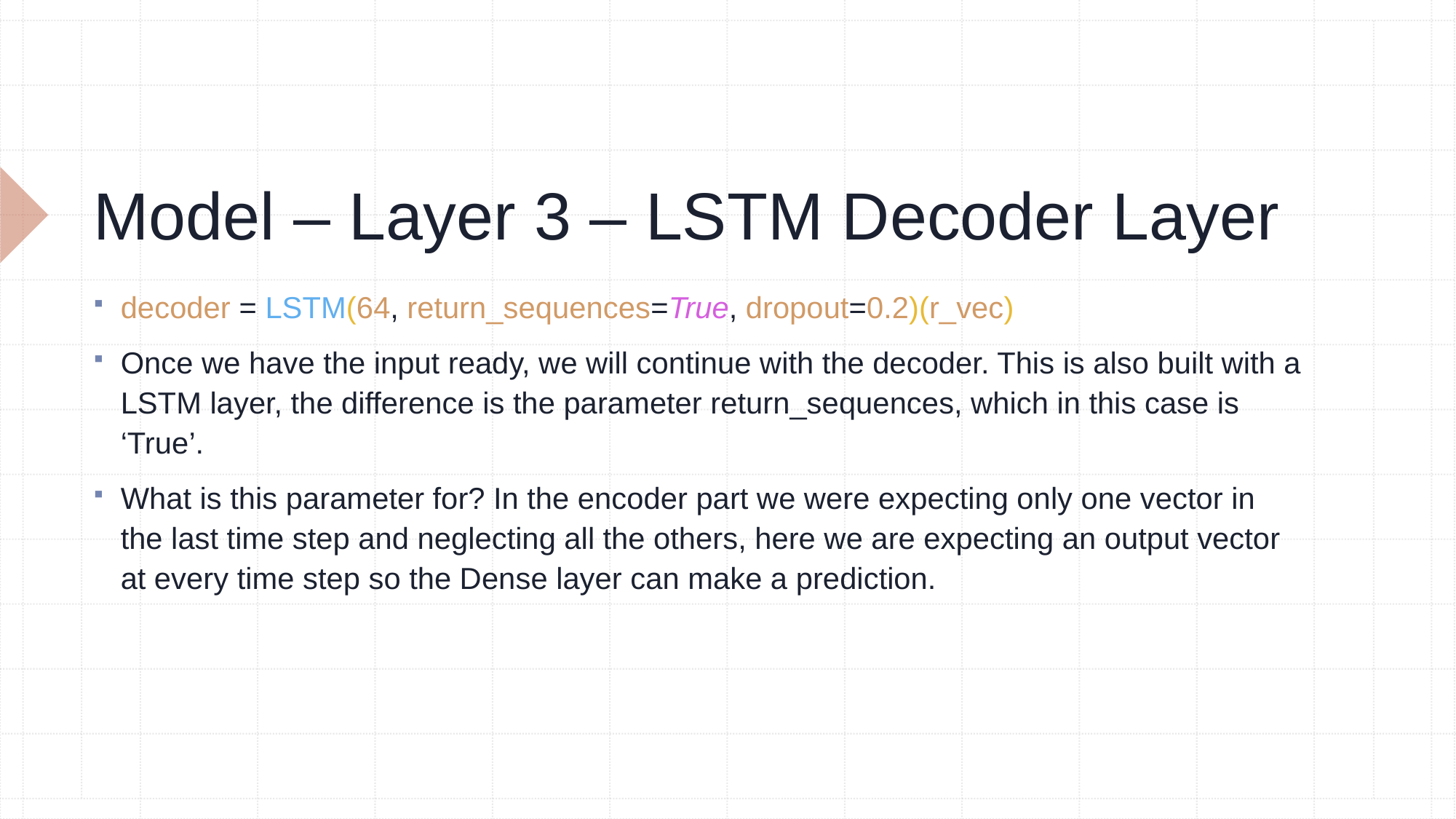

# Model – Layer 3 – LSTM Decoder Layer
decoder = LSTM(64, return_sequences=True, dropout=0.2)(r_vec)
Once we have the input ready, we will continue with the decoder. This is also built with a LSTM layer, the difference is the parameter return_sequences, which in this case is ‘True’.
What is this parameter for? In the encoder part we were expecting only one vector in the last time step and neglecting all the others, here we are expecting an output vector at every time step so the Dense layer can make a prediction.